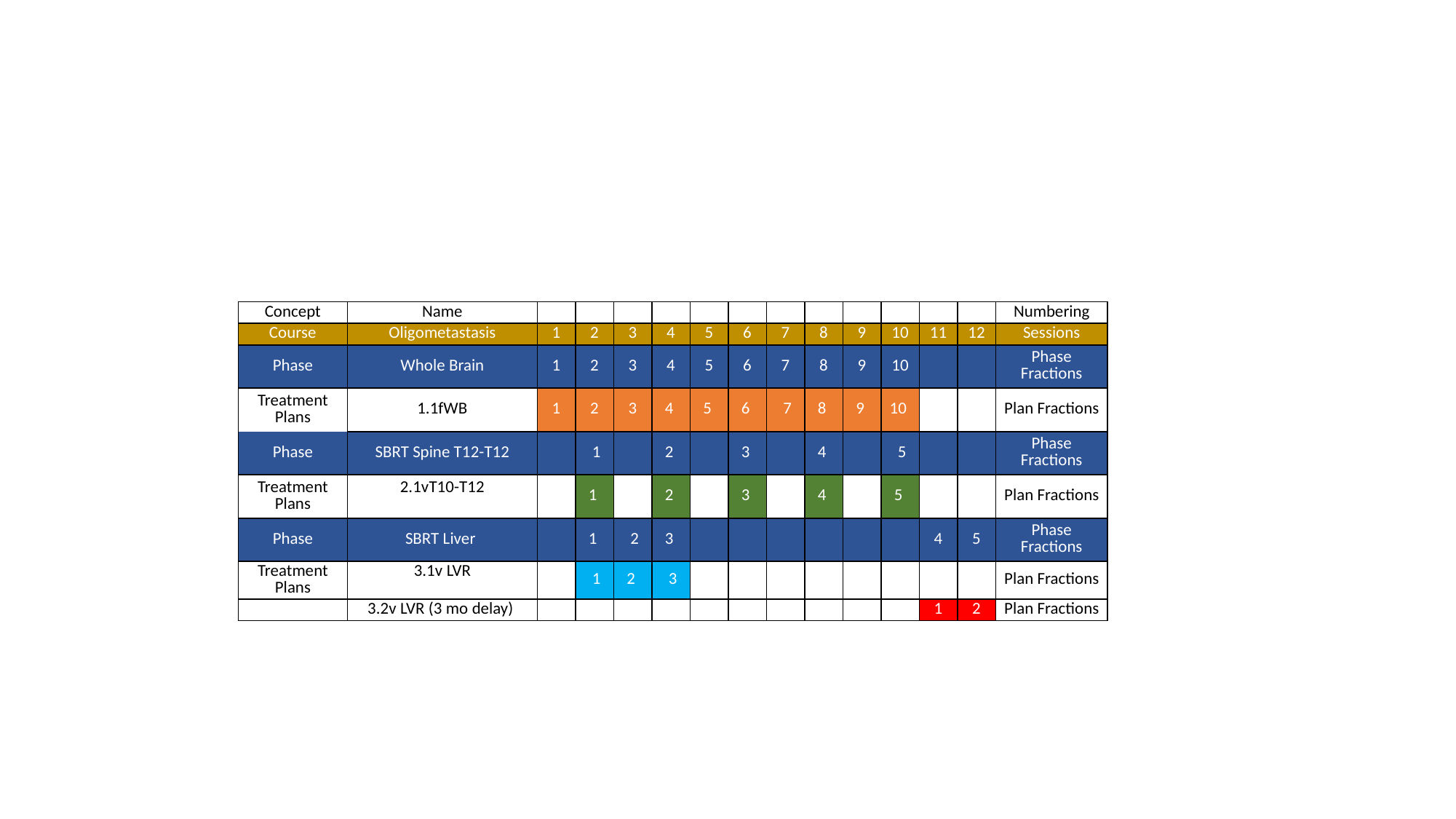

| Concept | Name | . |  |  |  |  |  |  |  |  |  |  |  | Numbering |
| --- | --- | --- | --- | --- | --- | --- | --- | --- | --- | --- | --- | --- | --- | --- |
| Course | Oligometastasis | 1 | 2 | 3 | 4 | 5 | 6 | 7 | 8 | 9 | 10 | 11 | 12 | Sessions |
| Phase | Whole Brain | 1 | 2 | 3 | 4 | 5 | 6 | 7 | 8 | 9 | 10 |  |  | Phase Fractions |
| Treatment Plans | 1.1fWB | 1 | 2 | 3 | 4 | 5 | 6 | 7 | 8 | 9 | 10 |  |  | Plan Fractions |
| Phase | SBRT Spine T12-T12 |  | 1 |  | 2 |  | 3 |  | 4 |  | 5 |  |  | Phase Fractions |
| Treatment Plans | 2.1vT10-T12 |  | 1 |  | 2 |  | 3 |  | 4 |  | 5 |  |  | Plan Fractions |
| Phase | SBRT Liver |  | 1 | 2 | 3 |  |  |  |  |  |  | 4 | 5 | Phase Fractions |
| Treatment Plans | 3.1v LVR |  | 1 | 2 | 3 |  |  |  |  |  |  |  |  | Plan Fractions |
|  | 3.2v LVR (3 mo delay) |  |  |  |  |  |  |  |  |  |  | 1 | 2 | Plan Fractions |